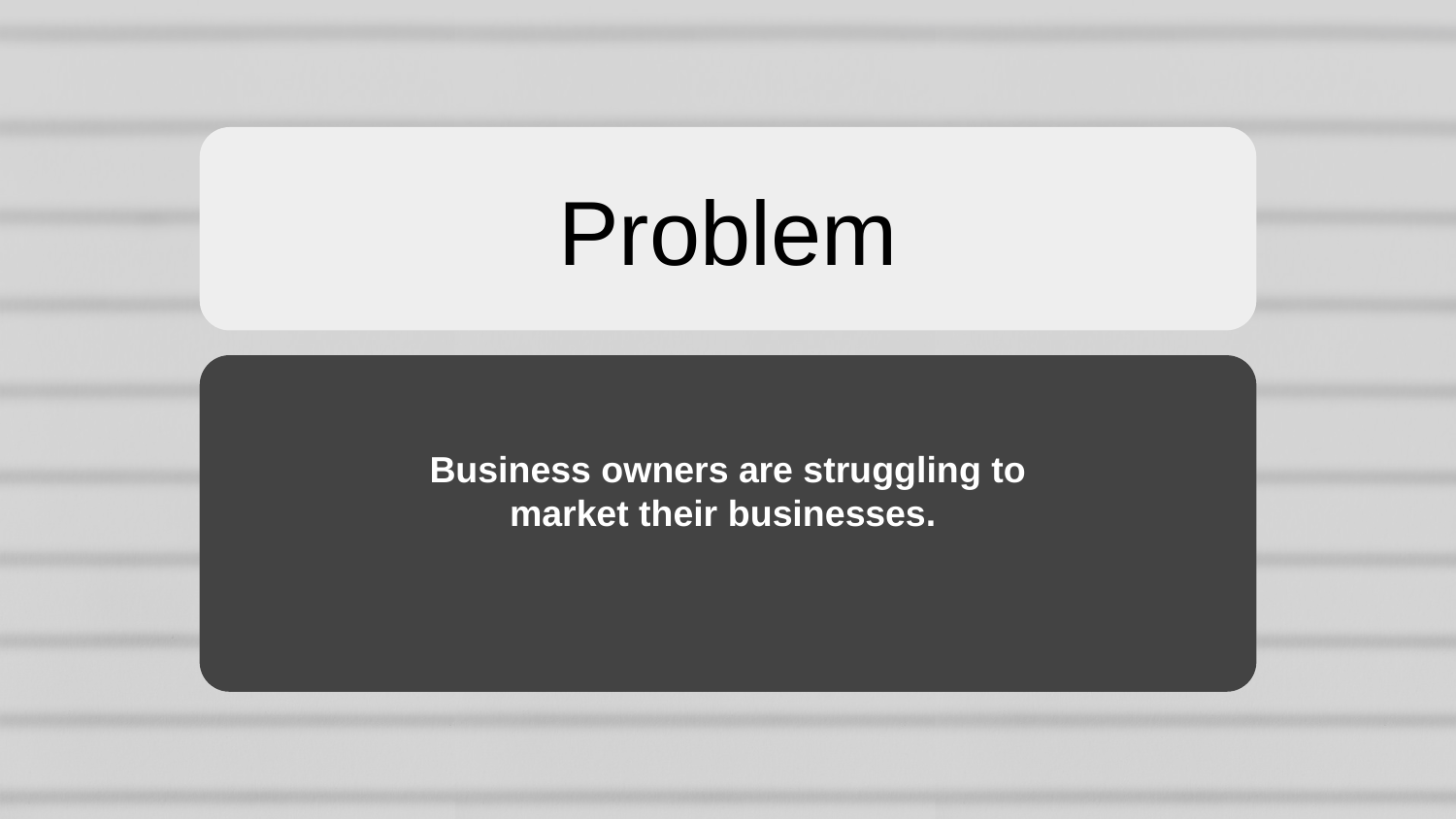

# Problem

Business owners are struggling to market their businesses.